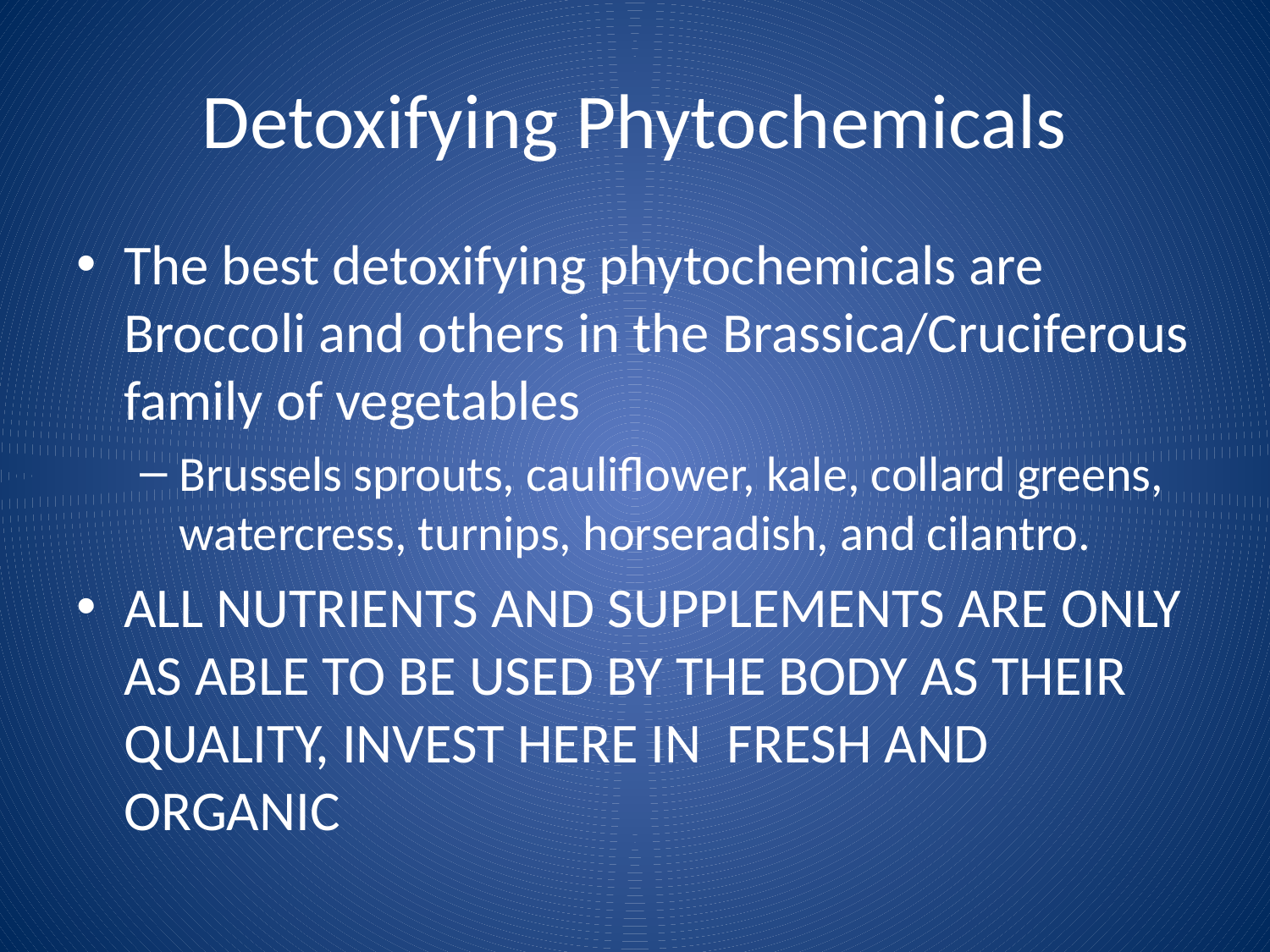

# Detoxifying Phytochemicals
The best detoxifying phytochemicals are Broccoli and others in the Brassica/Cruciferous family of vegetables
Brussels sprouts, cauliflower, kale, collard greens, watercress, turnips, horseradish, and cilantro.
ALL NUTRIENTS AND SUPPLEMENTS ARE ONLY AS ABLE TO BE USED BY THE BODY AS THEIR QUALITY, INVEST HERE IN  FRESH AND ORGANIC